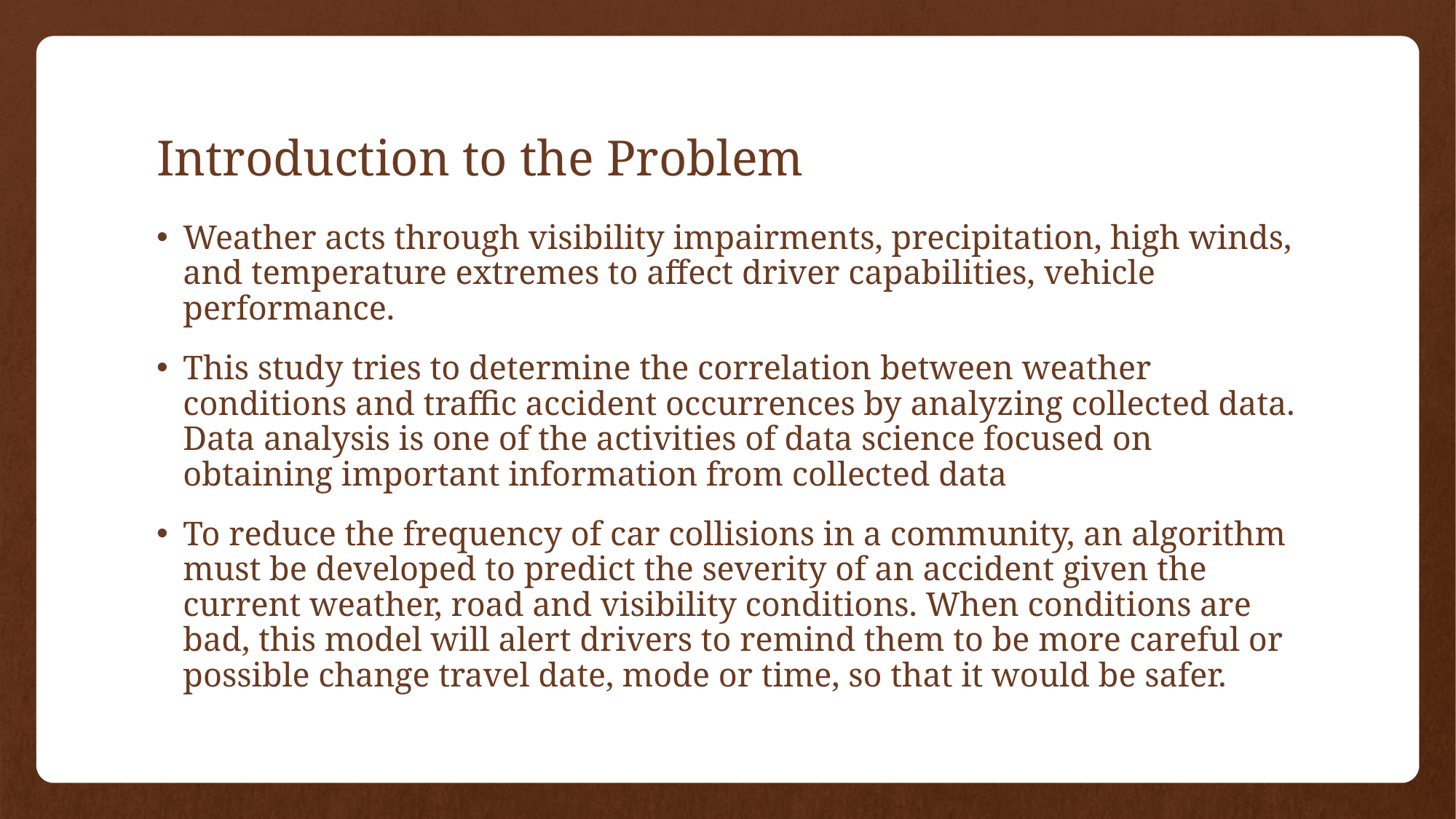

# Introduction to the Problem
Weather acts through visibility impairments, precipitation, high winds, and temperature extremes to affect driver capabilities, vehicle performance.
This study tries to determine the correlation between weather conditions and traffic accident occurrences by analyzing collected data. Data analysis is one of the activities of data science focused on obtaining important information from collected data
To reduce the frequency of car collisions in a community, an algorithm must be developed to predict the severity of an accident given the current weather, road and visibility conditions. When conditions are bad, this model will alert drivers to remind them to be more careful or possible change travel date, mode or time, so that it would be safer.